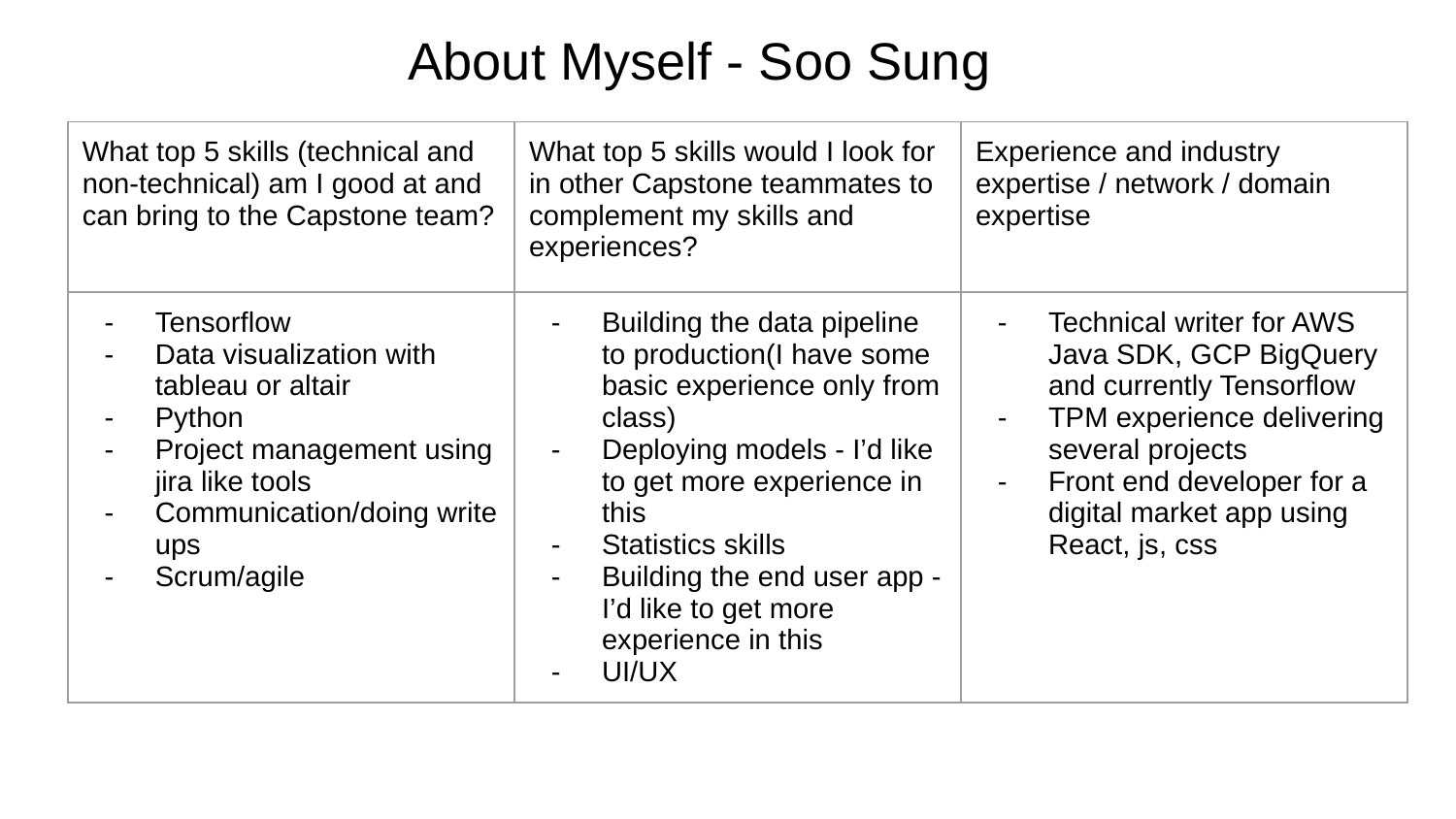

About Myself - Soo Sung
| What top 5 skills (technical and non-technical) am I good at and can bring to the Capstone team? | What top 5 skills would I look for in other Capstone teammates to complement my skills and experiences? | Experience and industry expertise / network / domain expertise |
| --- | --- | --- |
| Tensorflow Data visualization with tableau or altair Python Project management using jira like tools Communication/doing write ups Scrum/agile | Building the data pipeline to production(I have some basic experience only from class) Deploying models - I’d like to get more experience in this Statistics skills Building the end user app - I’d like to get more experience in this UI/UX | Technical writer for AWS Java SDK, GCP BigQuery and currently Tensorflow TPM experience delivering several projects Front end developer for a digital market app using React, js, css |